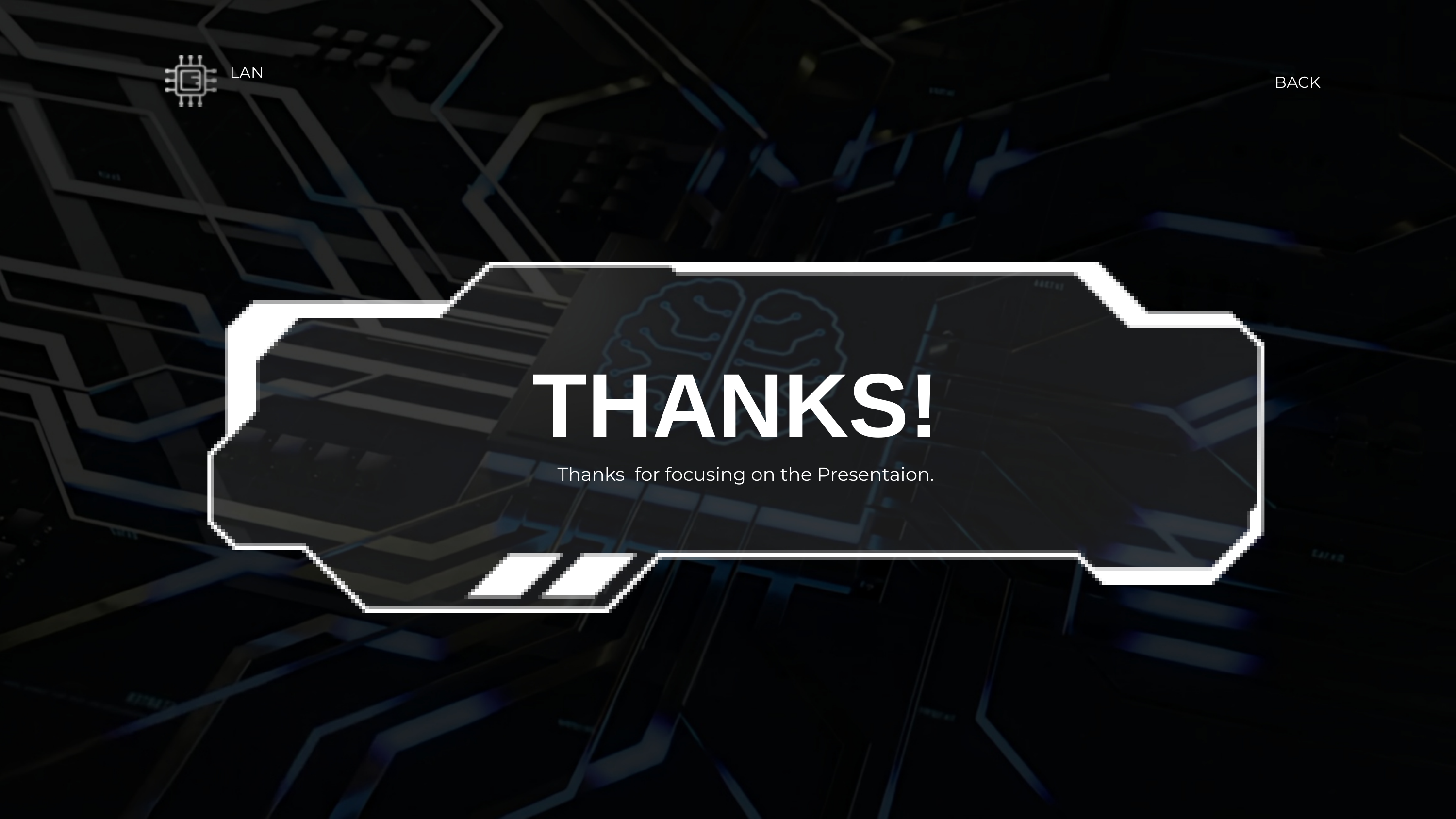

LAN
BACK

THANKS!
Thanks  for focusing on the Presentaion.